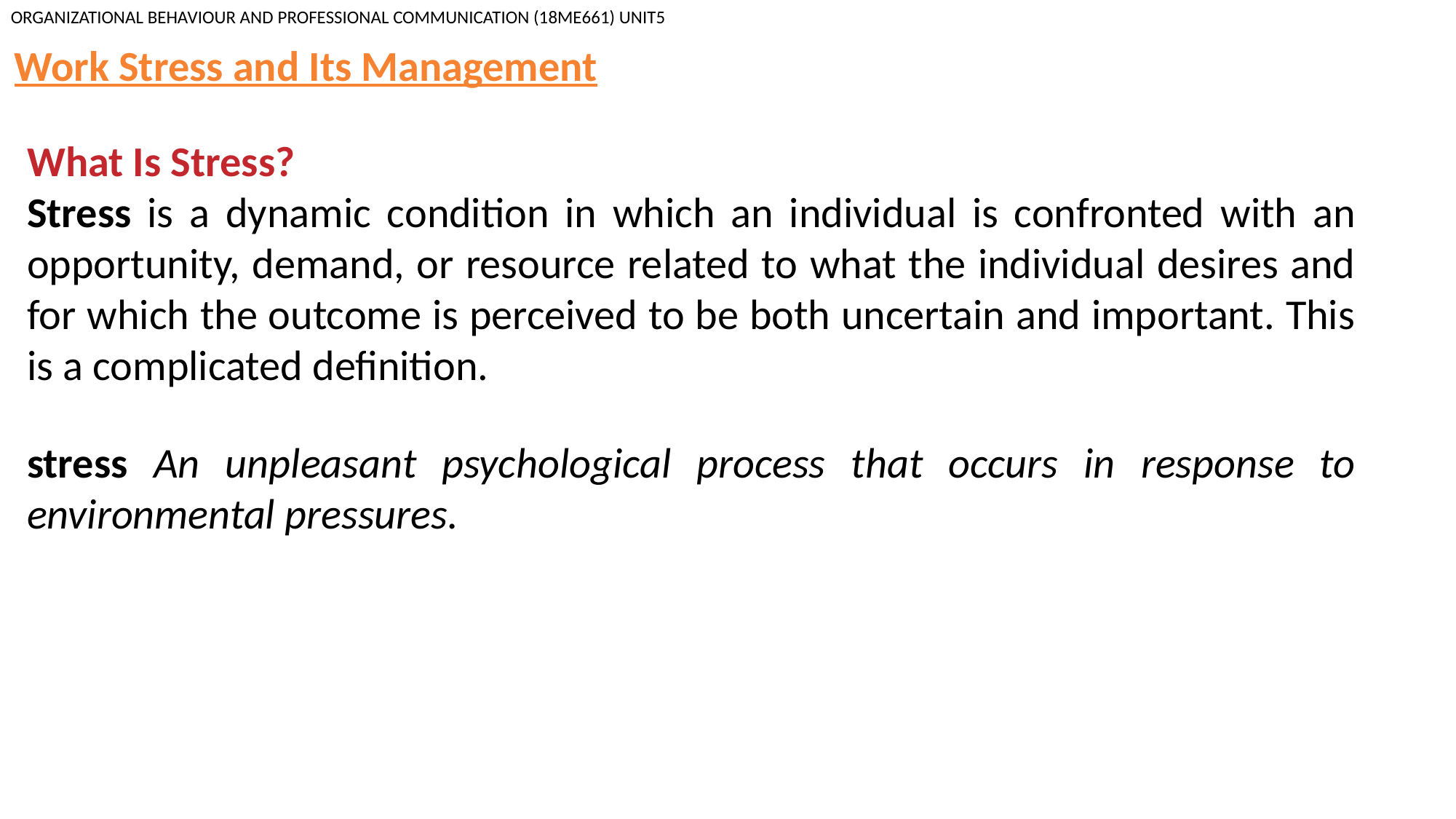

ORGANIZATIONAL BEHAVIOUR AND PROFESSIONAL COMMUNICATION (18ME661) UNIT5
Work Stress and Its Management
What Is Stress?
Stress is a dynamic condition in which an individual is confronted with an opportunity, demand, or resource related to what the individual desires and for which the outcome is perceived to be both uncertain and important. This is a complicated definition.
stress An unpleasant psychological process that occurs in response to environmental pressures.